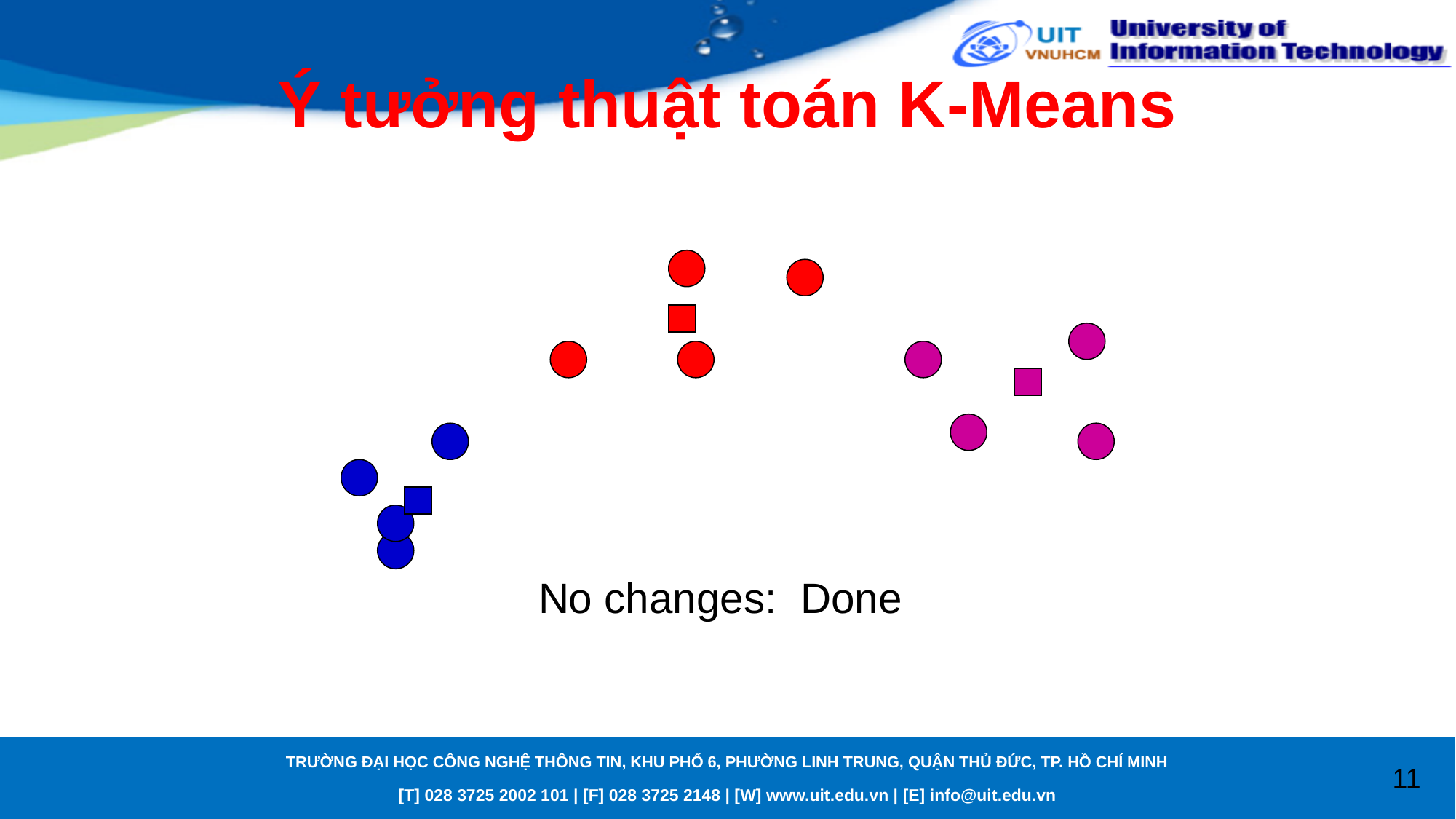

# Ý tưởng thuật toán K-Means

No changes:  Done